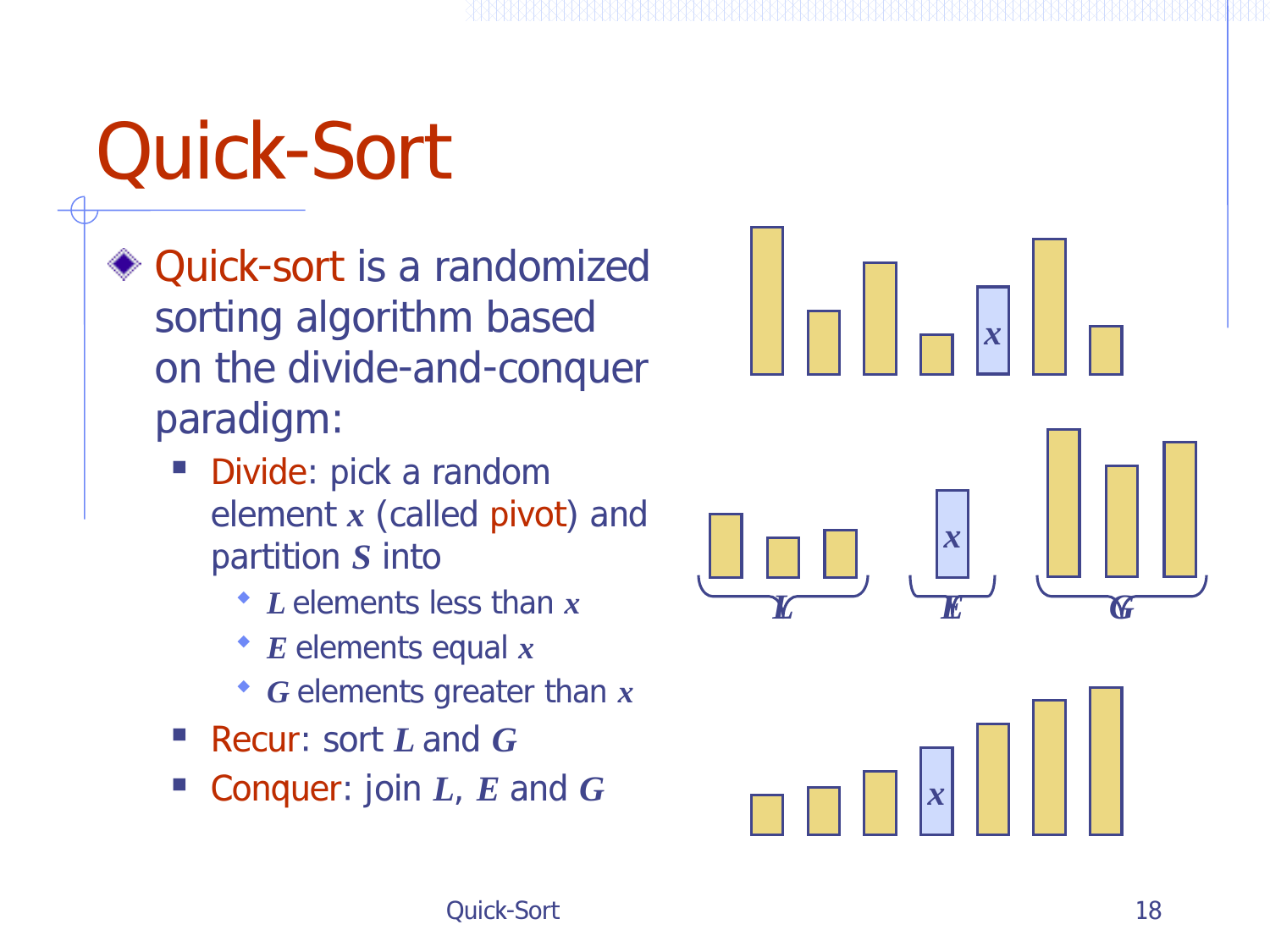

# Quick-Sort

Quick-sort is a randomized sorting algorithm based on the divide-and-conquer paradigm:
Divide: pick a random element x (called pivot) and partition S into
L elements less than x
E elements equal x
G elements greater than x
Recur: sort L and G
Conquer: join L, E and G

x

x
L
G

E

x

Quick-Sort
18